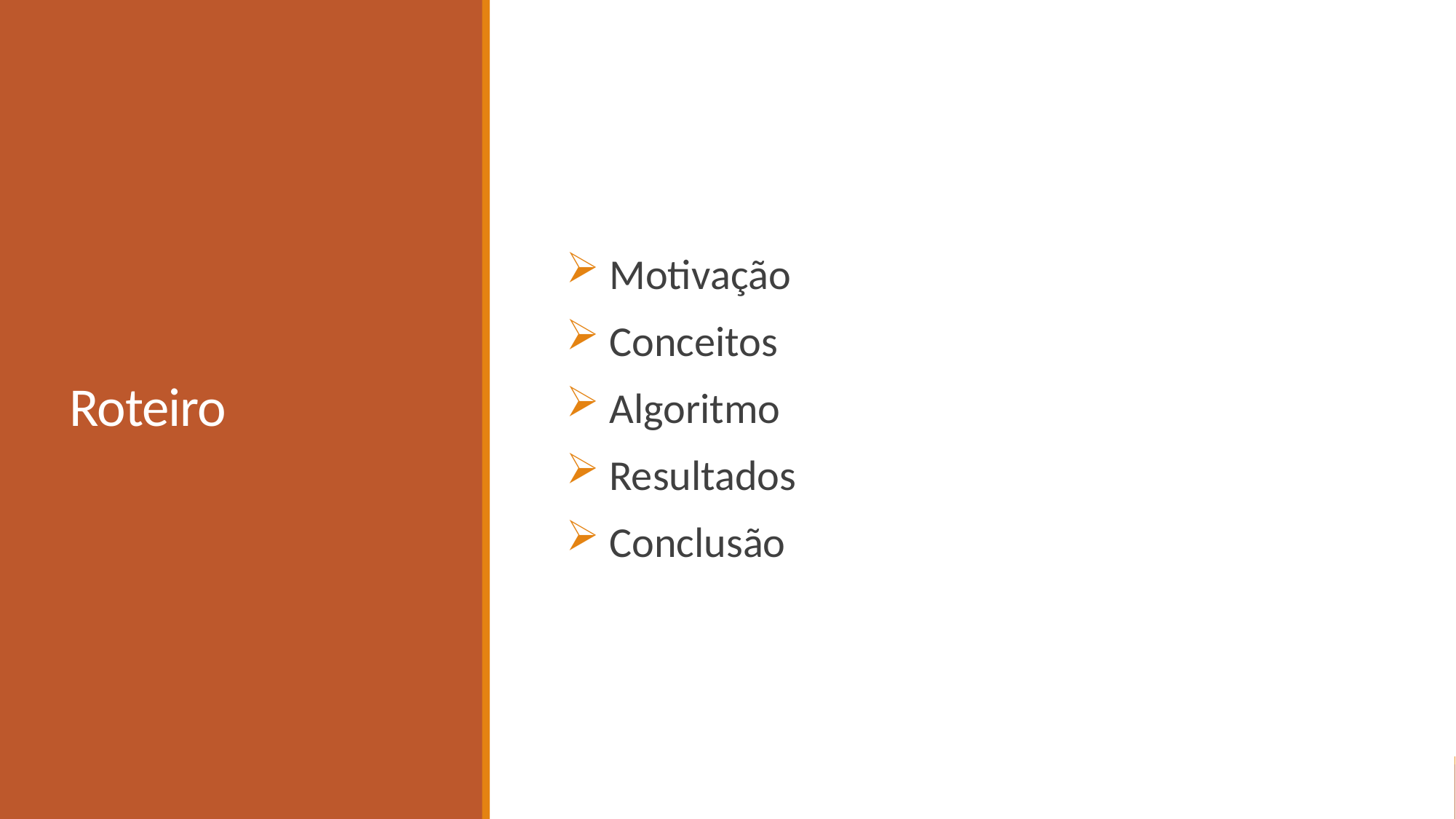

# Roteiro
 Motivação
 Conceitos
 Algoritmo
 Resultados
 Conclusão